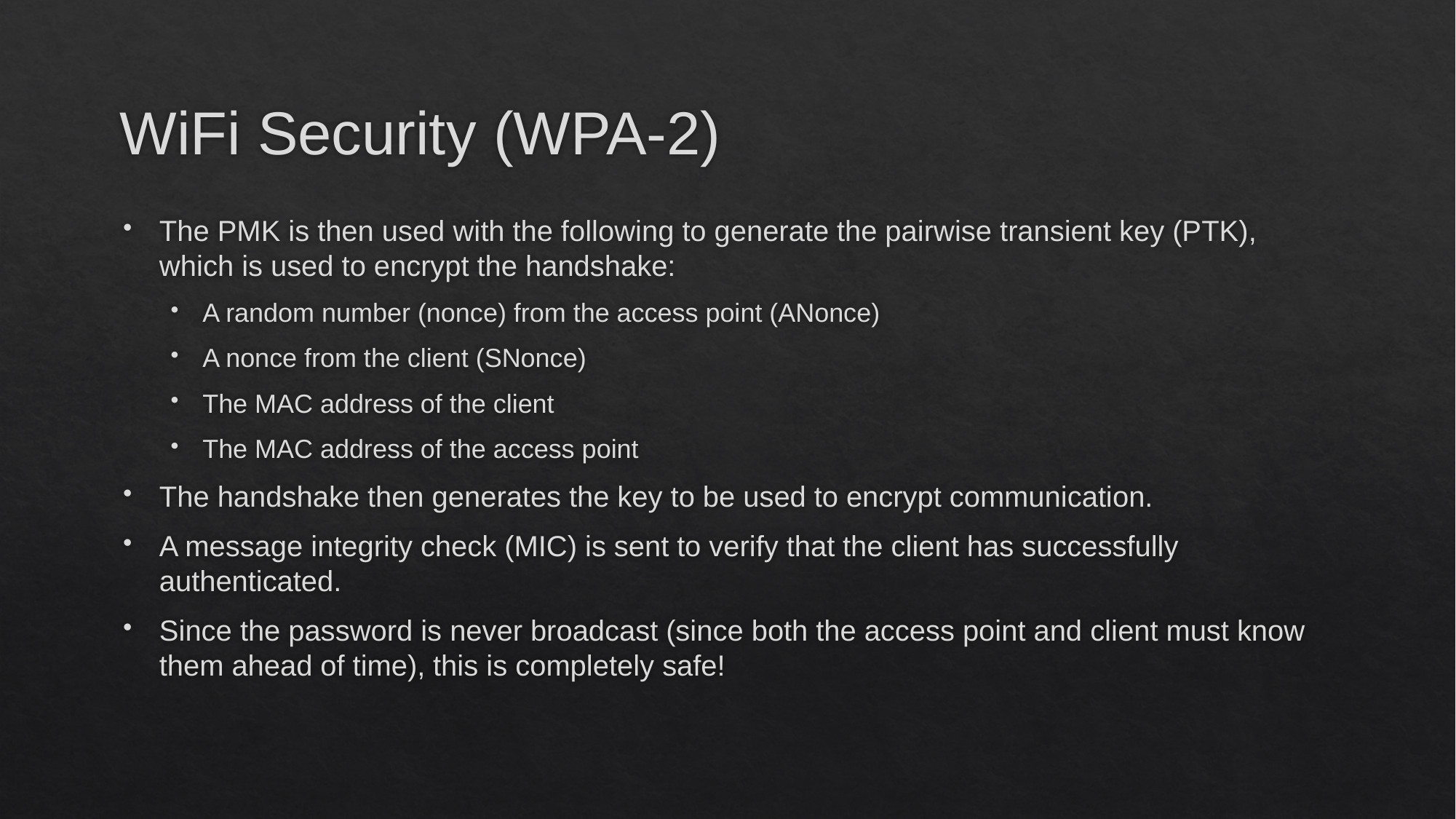

# WiFi Security (WPA-2)
The PMK is then used with the following to generate the pairwise transient key (PTK), which is used to encrypt the handshake:
A random number (nonce) from the access point (ANonce)
A nonce from the client (SNonce)
The MAC address of the client
The MAC address of the access point
The handshake then generates the key to be used to encrypt communication.
A message integrity check (MIC) is sent to verify that the client has successfully authenticated.
Since the password is never broadcast (since both the access point and client must know them ahead of time), this is completely safe!